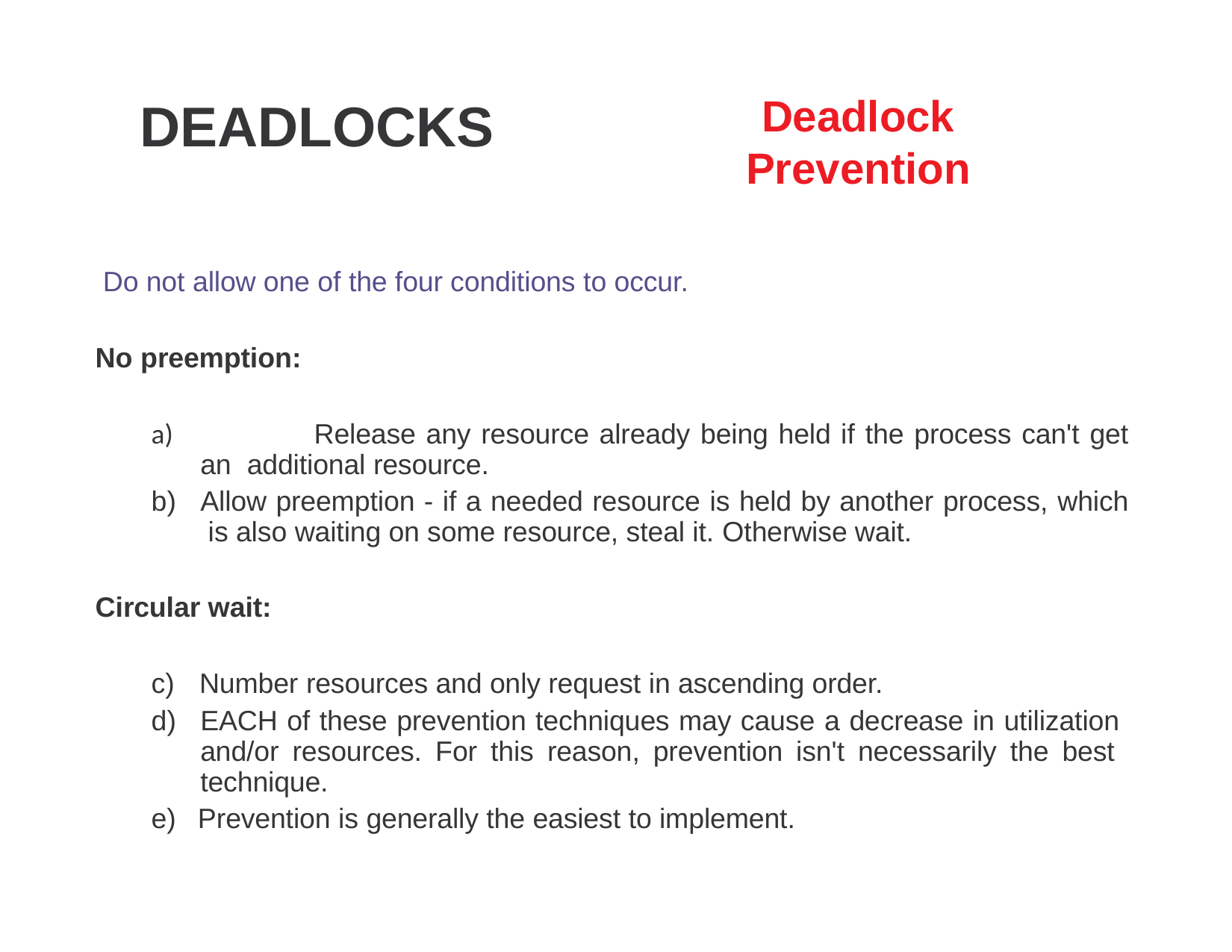

# Deadlock  Prevention
DEADLOCKS
Do not allow one of the four conditions to occur.

No preemption:

	Release any resource already being held if the process can't get an  additional resource.
Allow preemption - if a needed resource is held by another process, which  is also waiting on some resource, steal it. Otherwise wait.

Circular wait:

Number resources and only request in ascending order.
EACH of these prevention techniques may cause a decrease in utilization  and/or resources. For this reason, prevention isn't necessarily the best  technique.
Prevention is generally the easiest to implement.